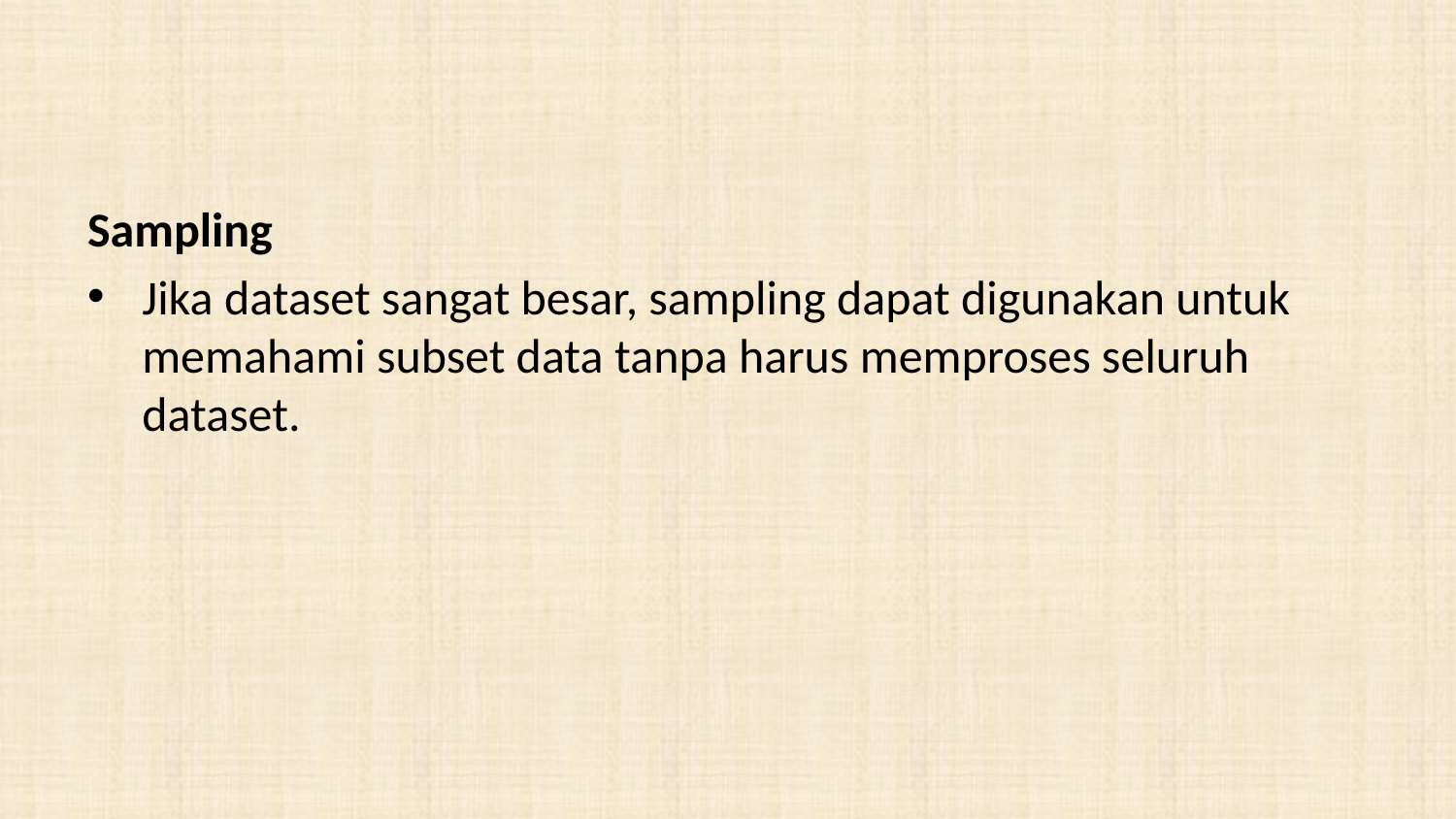

#
Sampling
Jika dataset sangat besar, sampling dapat digunakan untuk memahami subset data tanpa harus memproses seluruh dataset.